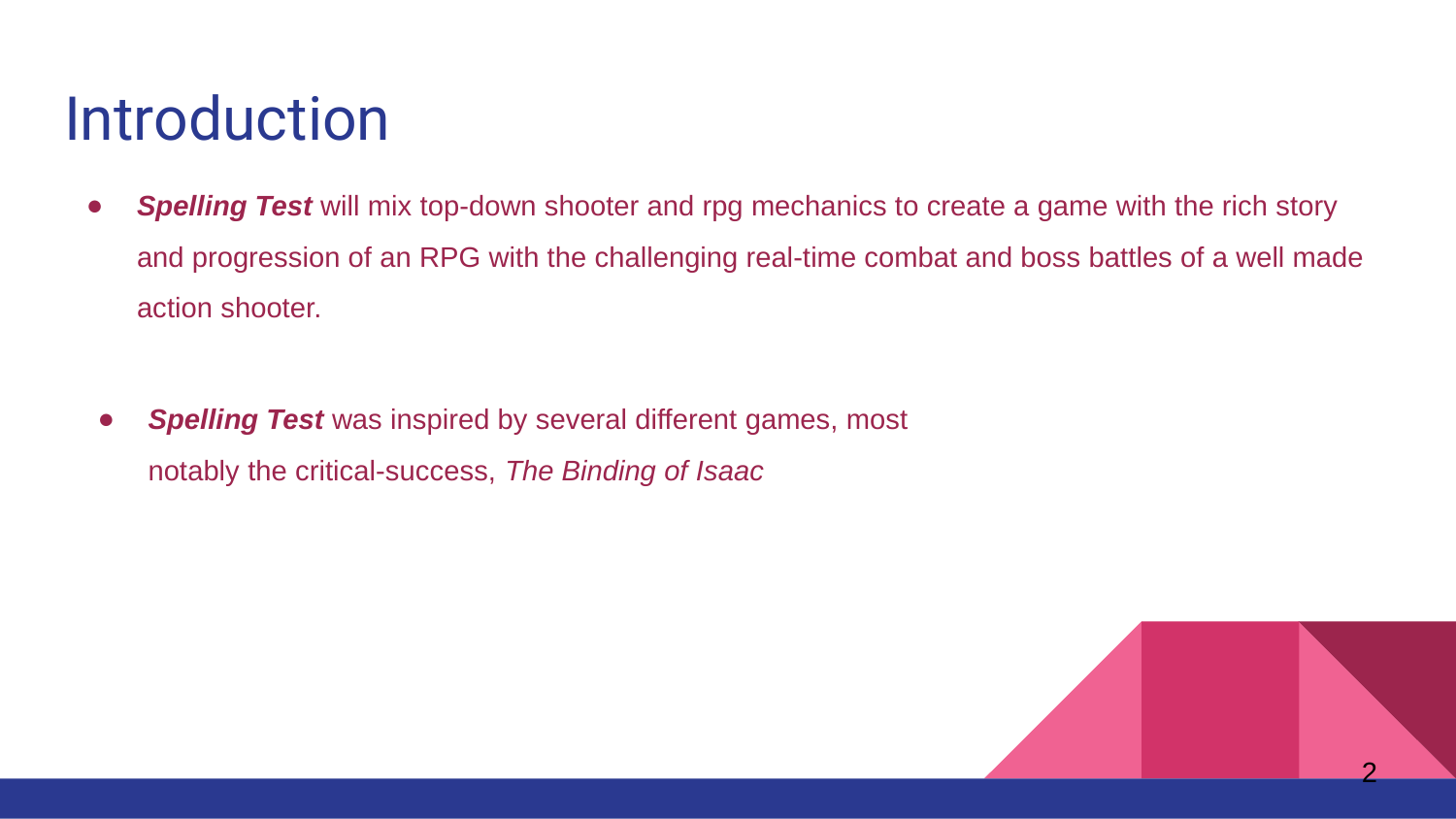

# Introduction
Spelling Test will mix top-down shooter and rpg mechanics to create a game with the rich story and progression of an RPG with the challenging real-time combat and boss battles of a well made action shooter.
Spelling Test was inspired by several different games, most notably the critical-success, The Binding of Isaac
2